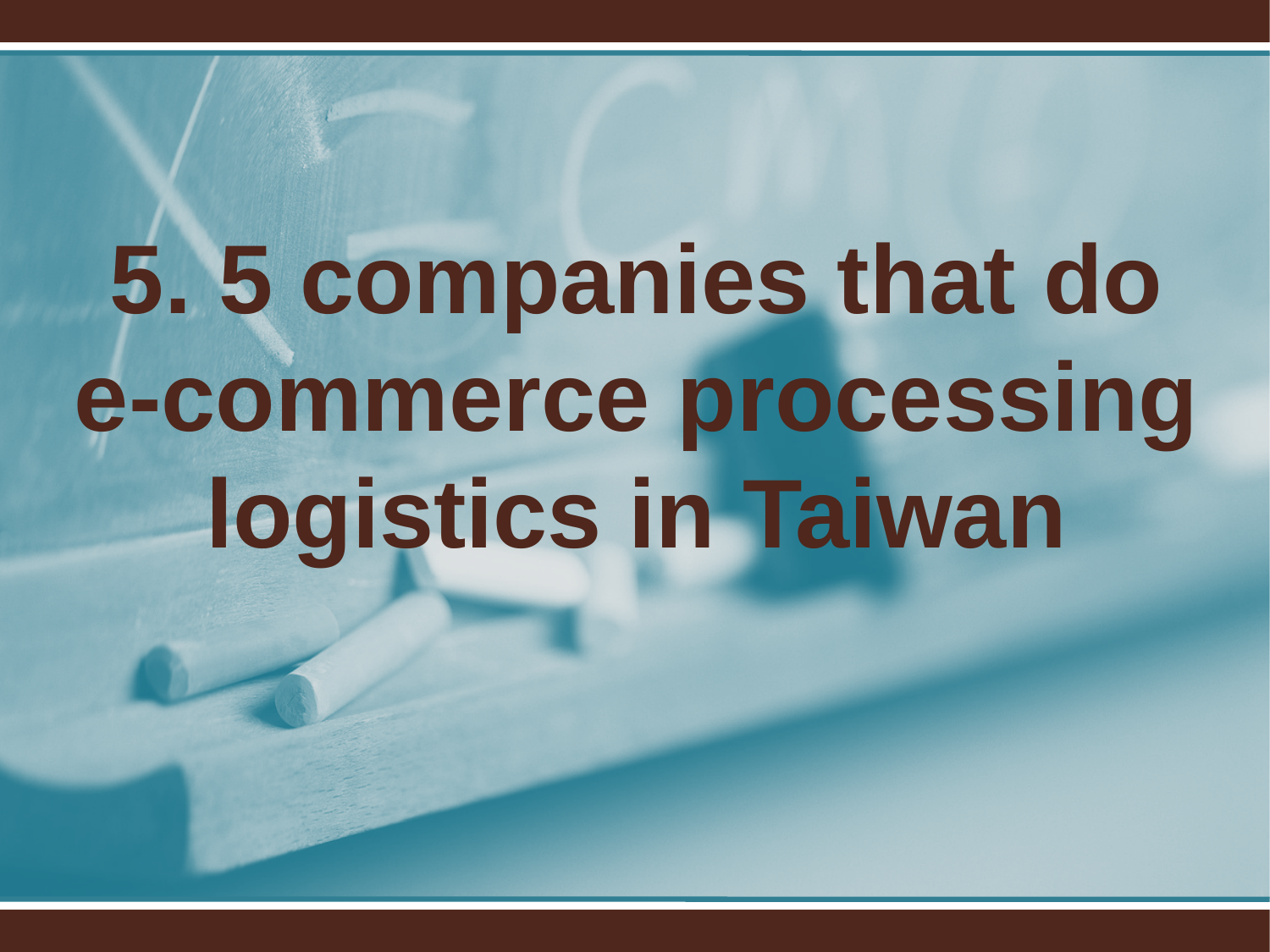

5. 5 companies that do e-commerce processing logistics in Taiwan